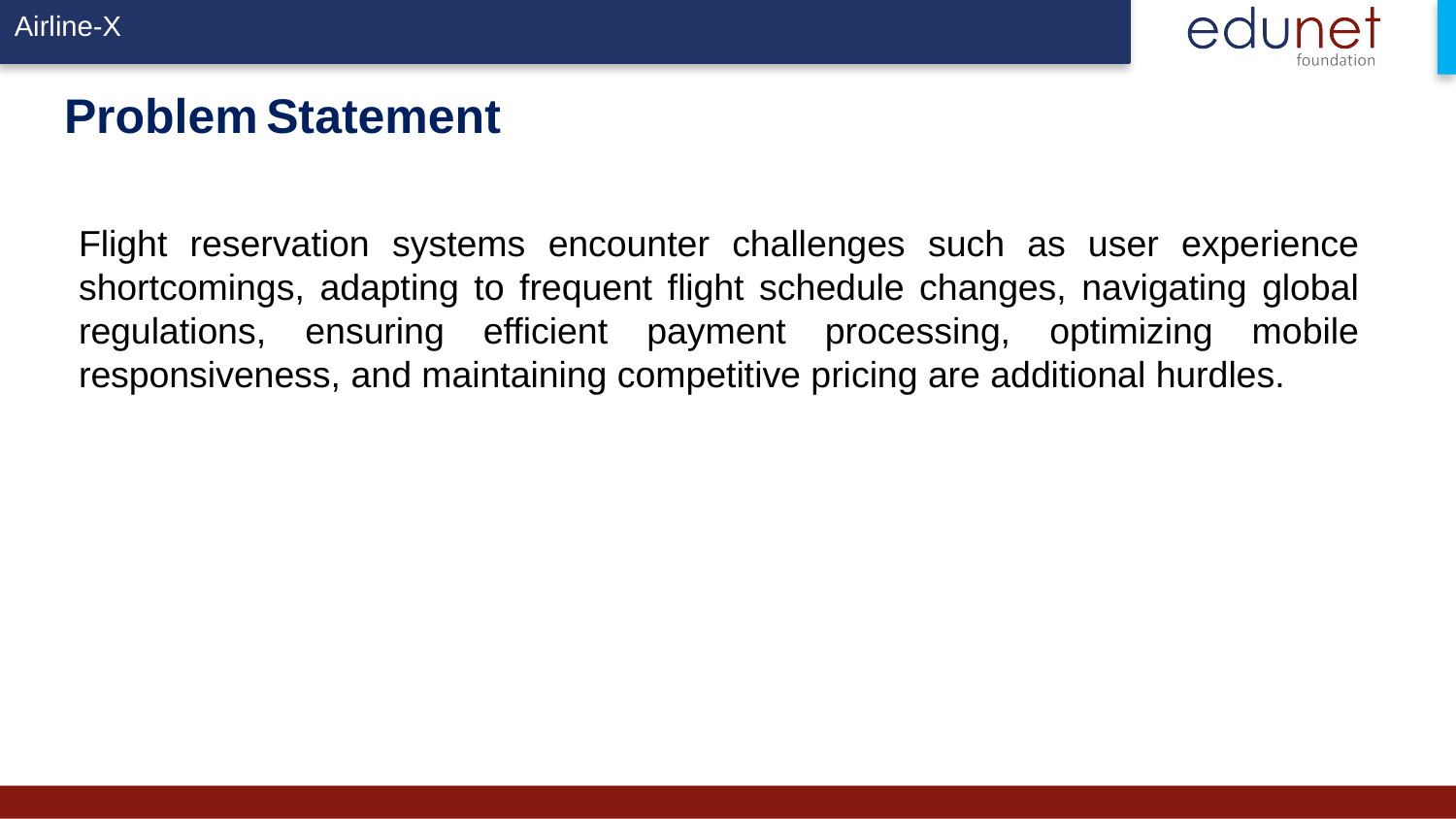

# Problem Statement
Flight reservation systems encounter challenges such as user experience shortcomings, adapting to frequent flight schedule changes, navigating global regulations, ensuring efficient payment processing, optimizing mobile responsiveness, and maintaining competitive pricing are additional hurdles.